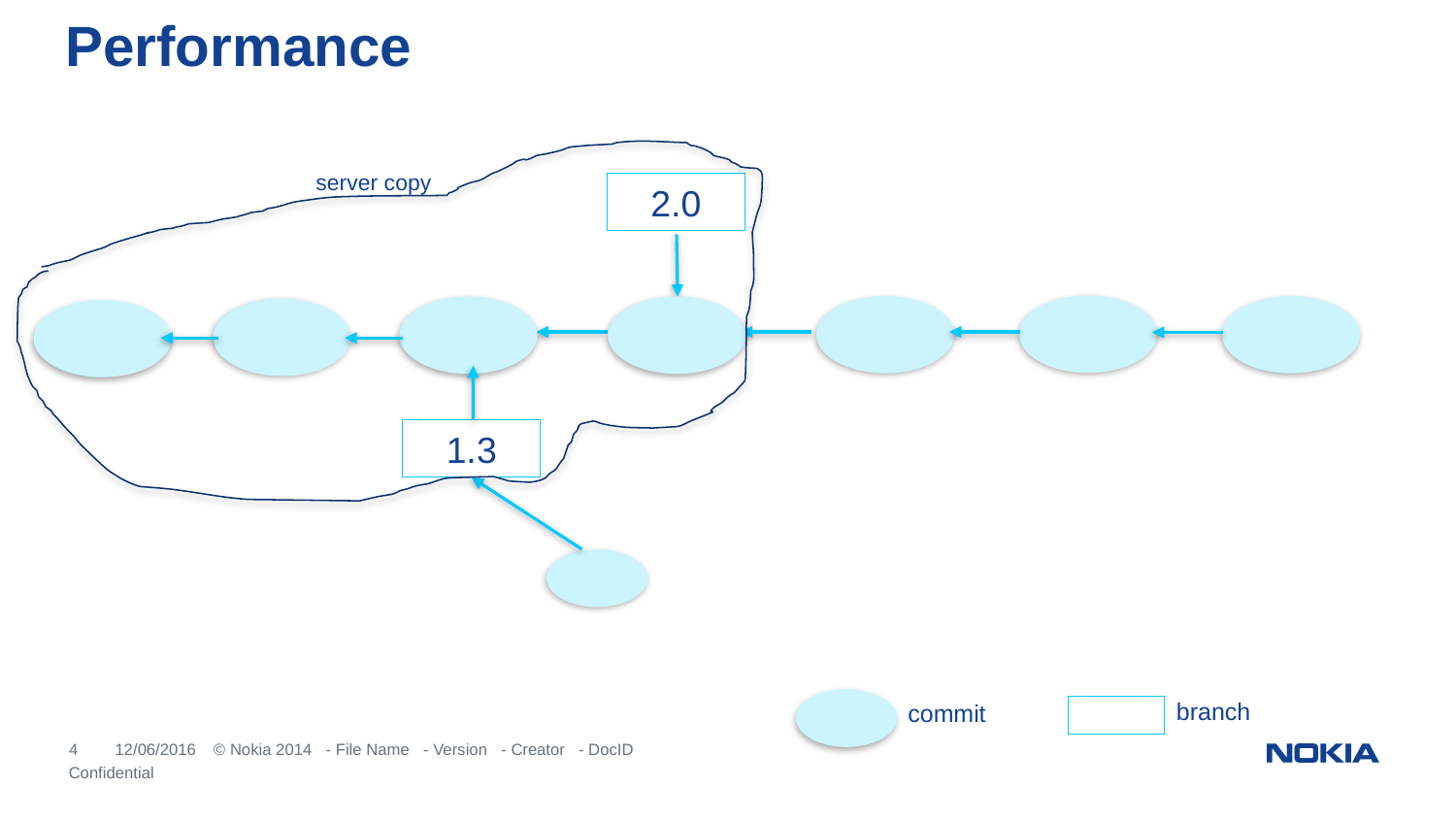

Performance

server copy
2.0

1.3

branch
commit